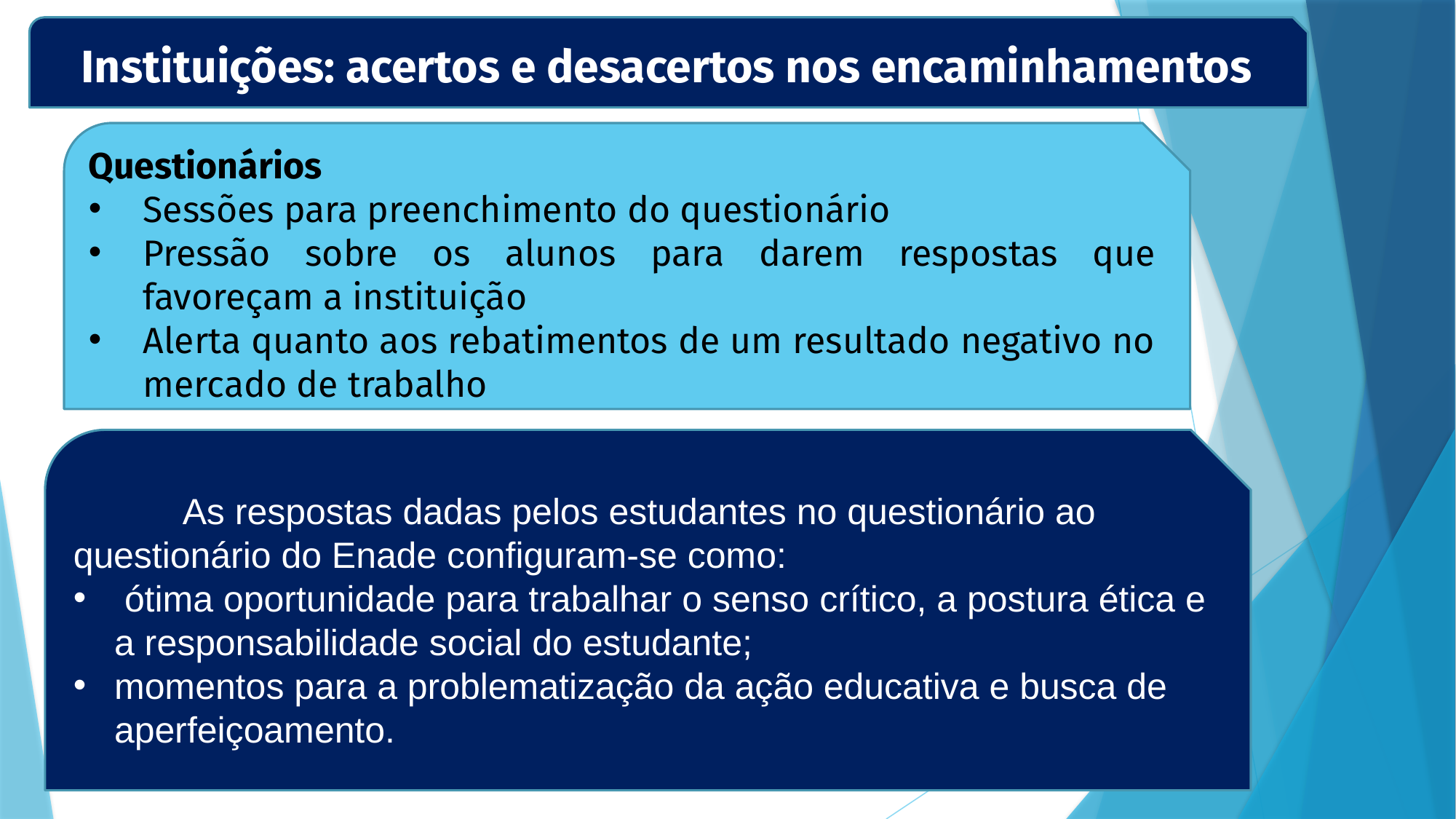

Instituições: acertos e desacertos nos encaminhamentos
Questionários
Sessões para preenchimento do questionário
Pressão sobre os alunos para darem respostas que favoreçam a instituição
Alerta quanto aos rebatimentos de um resultado negativo no mercado de trabalho
	As respostas dadas pelos estudantes no questionário ao questionário do Enade configuram-se como:
 ótima oportunidade para trabalhar o senso crítico, a postura ética e a responsabilidade social do estudante;
momentos para a problematização da ação educativa e busca de aperfeiçoamento.